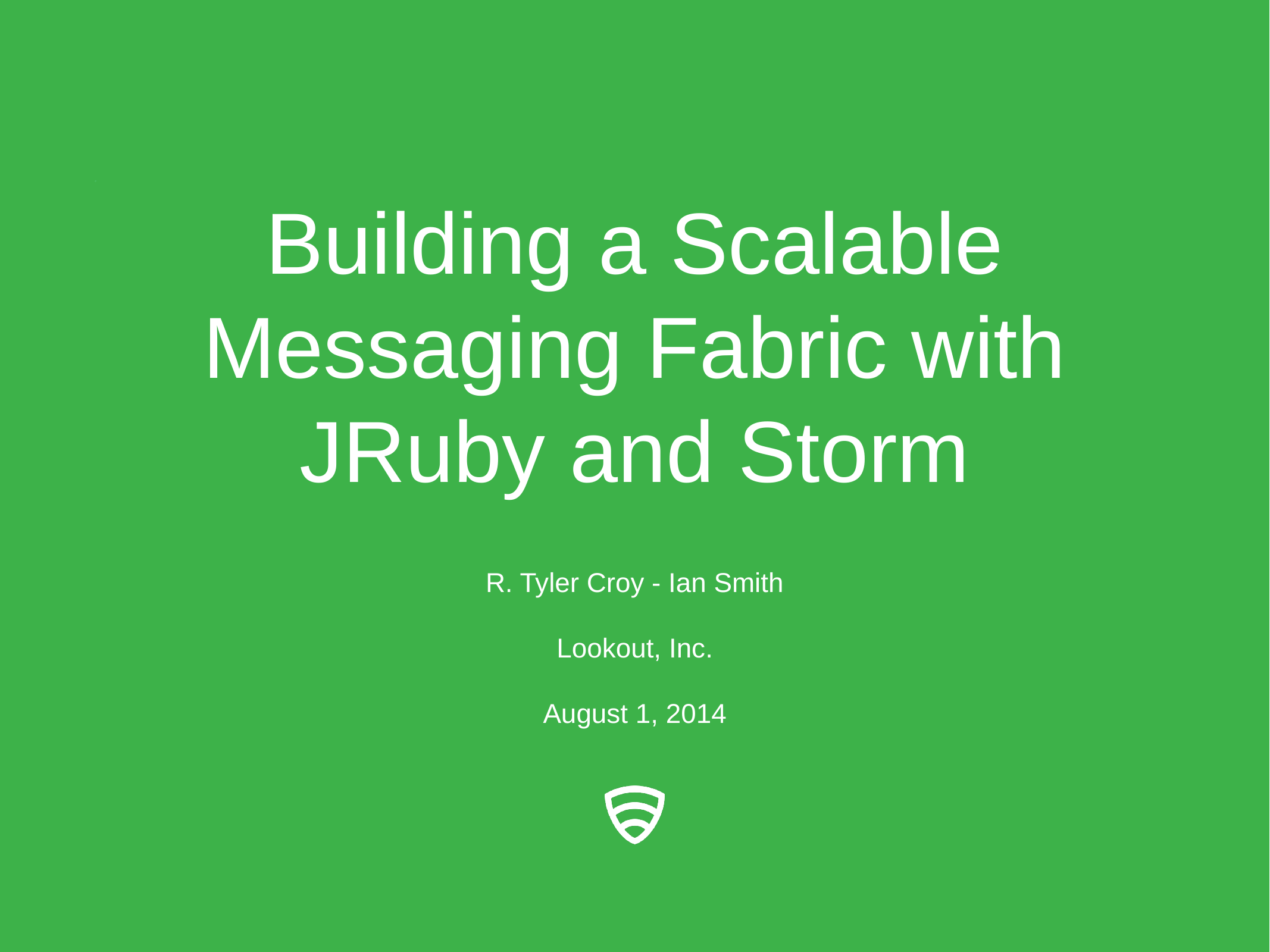

# Building a Scalable Messaging Fabric with JRuby and Storm
R. Tyler Croy - Ian Smith

Lookout, Inc.

August 1, 2014